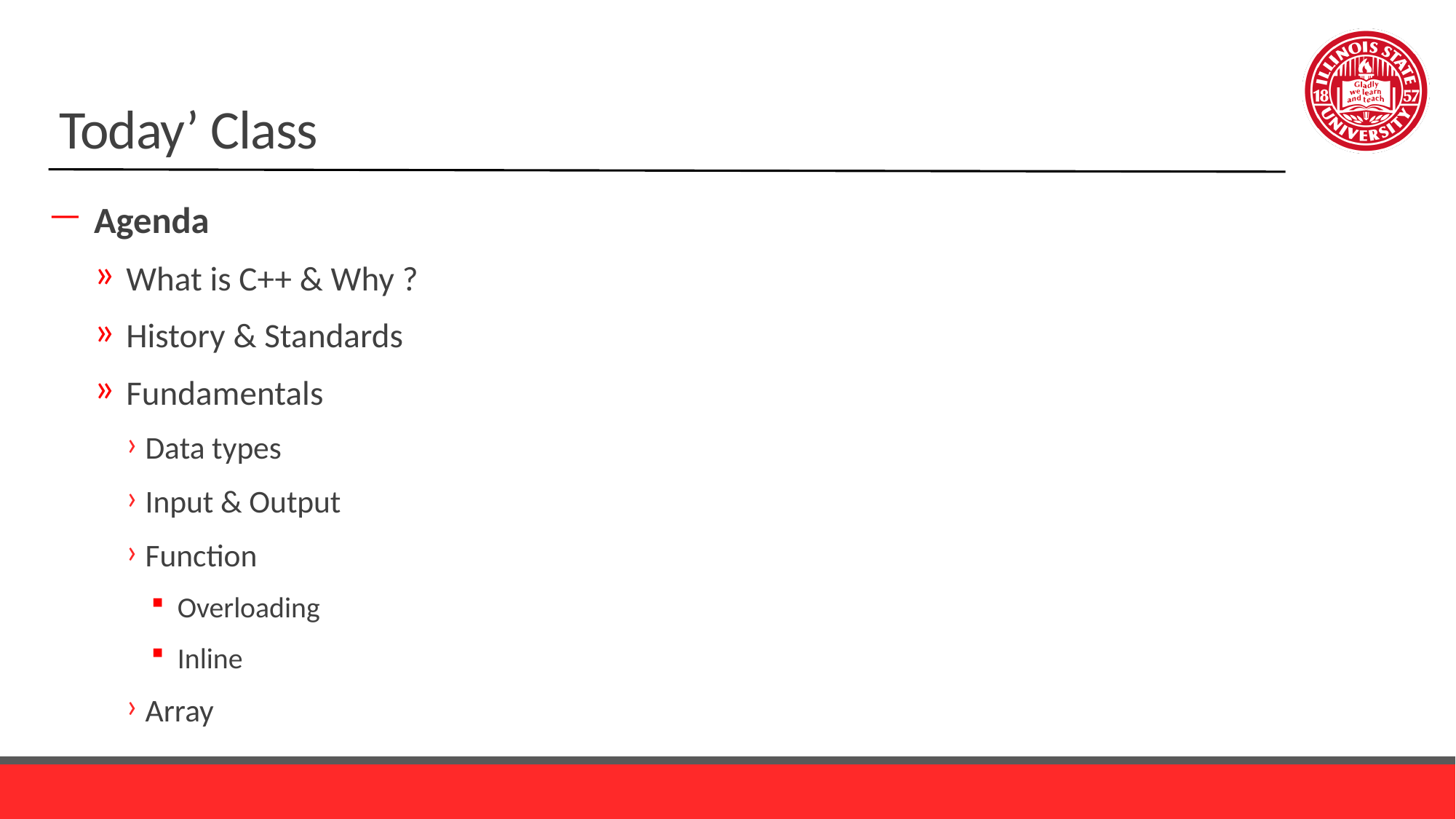

# Today’ Class
Agenda
What is C++ & Why ?
History & Standards
Fundamentals
Data types
Input & Output
Function
Overloading
Inline
Array